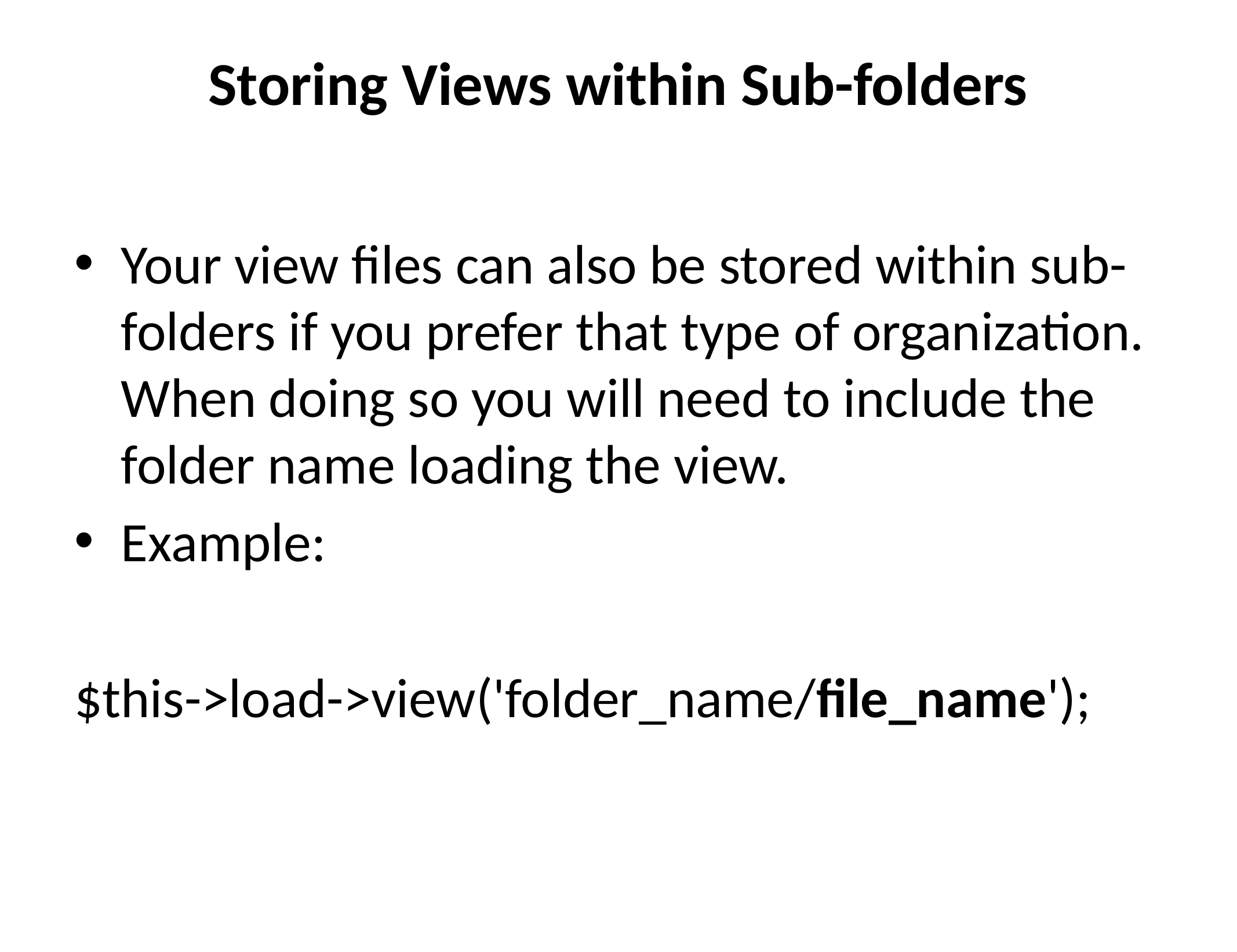

# Storing Views within Sub-folders
Your view files can also be stored within sub-folders if you prefer that type of organization. When doing so you will need to include the folder name loading the view.
Example:

$this->load->view('folder_name/file_name');